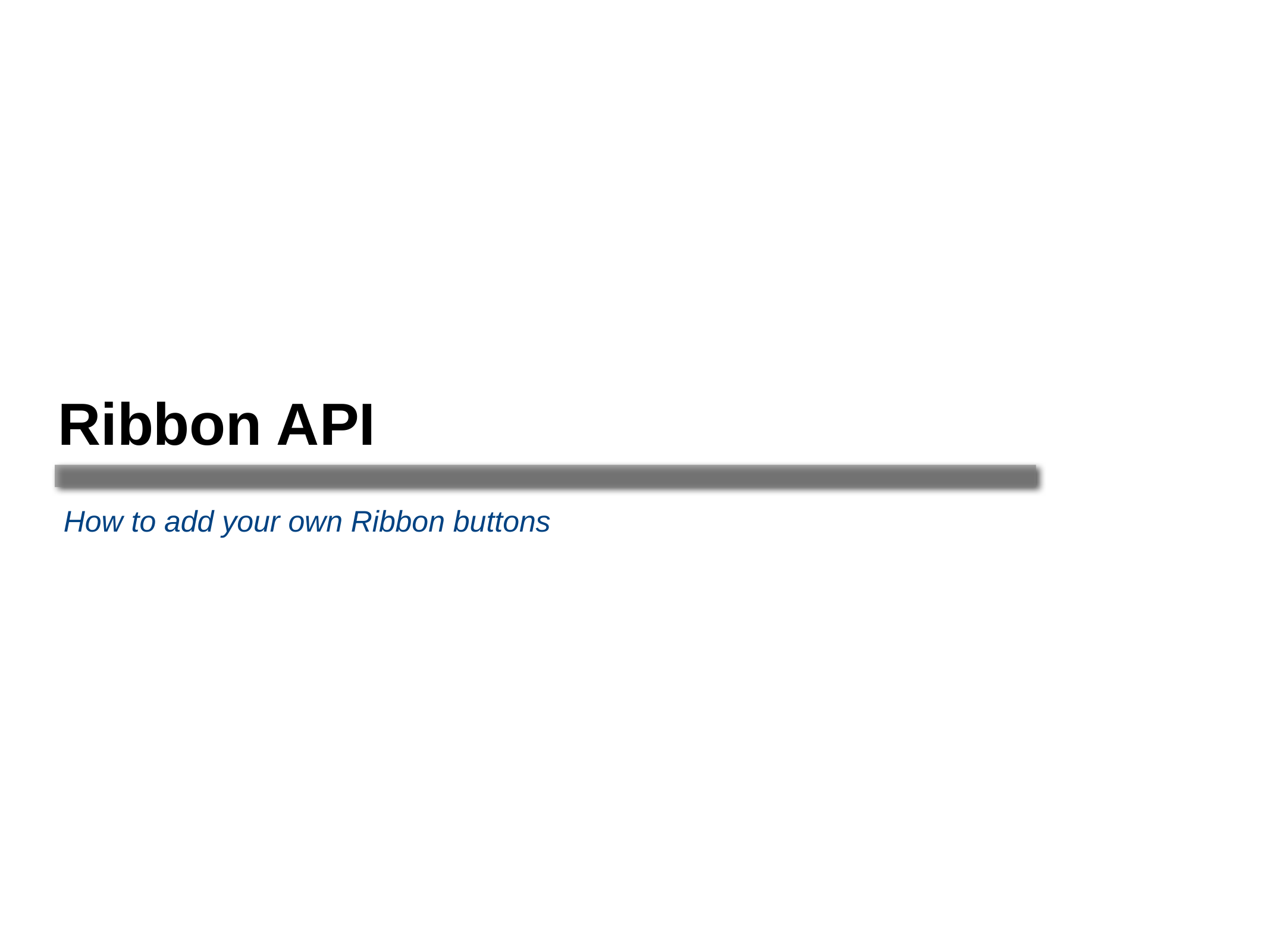

# Ribbon API

How to add your own Ribbon buttons